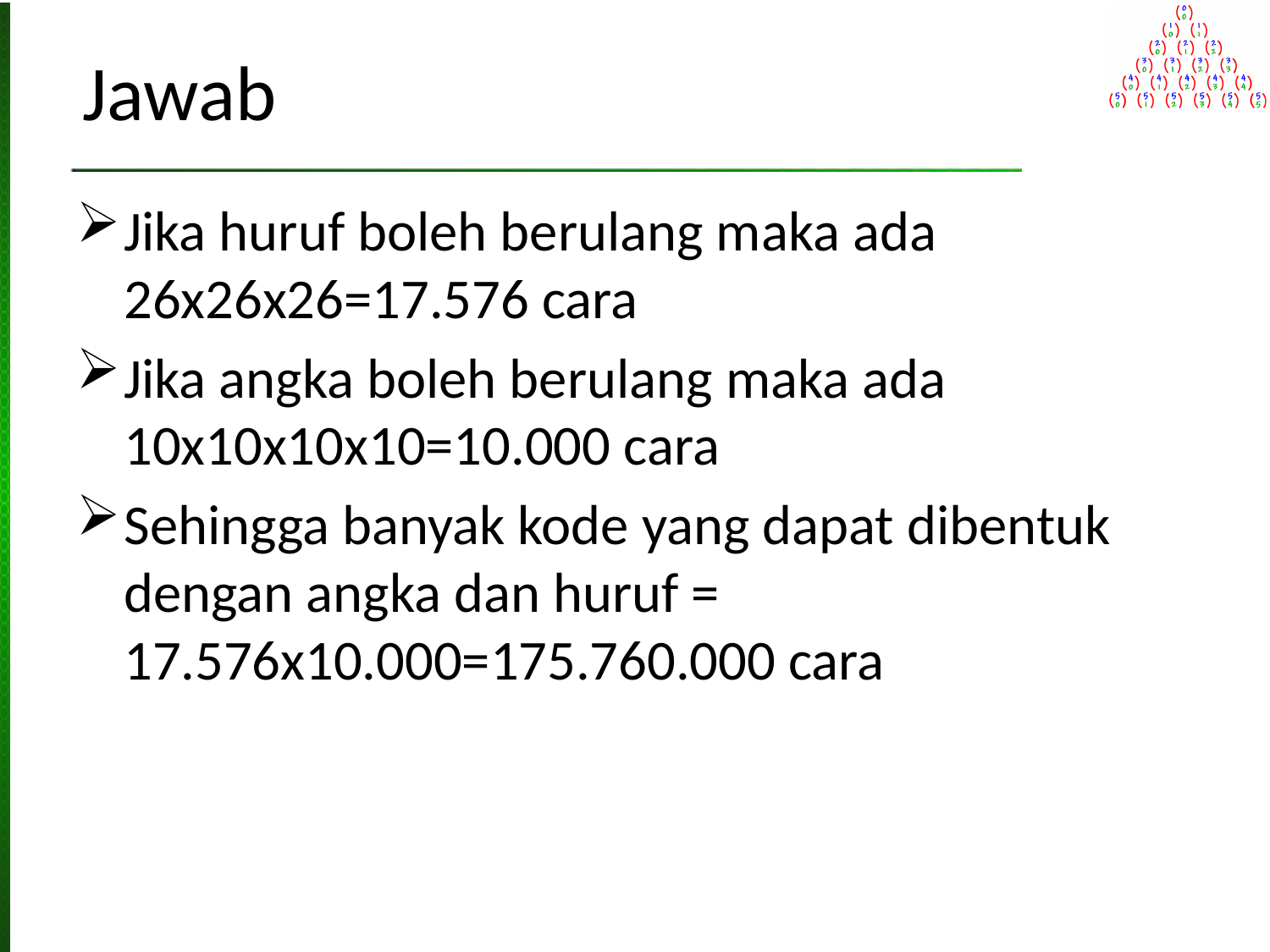

# Jawab
Jika huruf boleh berulang maka ada 26x26x26=17.576 cara
Jika angka boleh berulang maka ada 10x10x10x10=10.000 cara
Sehingga banyak kode yang dapat dibentuk dengan angka dan huruf = 17.576x10.000=175.760.000 cara